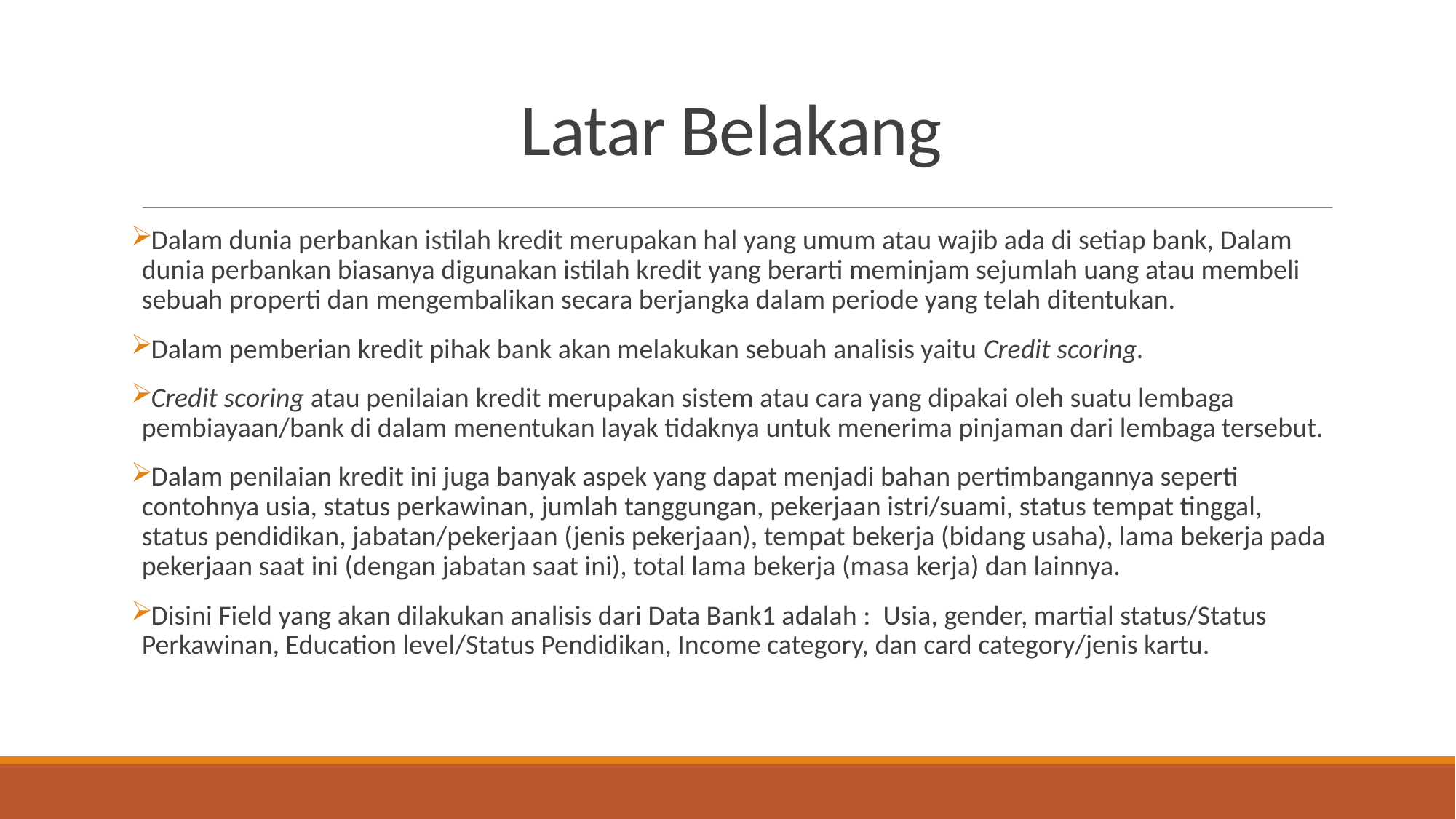

# Latar Belakang
Dalam dunia perbankan istilah kredit merupakan hal yang umum atau wajib ada di setiap bank, Dalam dunia perbankan biasanya digunakan istilah kredit yang berarti meminjam sejumlah uang atau membeli sebuah properti dan mengembalikan secara berjangka dalam periode yang telah ditentukan.
Dalam pemberian kredit pihak bank akan melakukan sebuah analisis yaitu Credit scoring.
Credit scoring atau penilaian kredit merupakan sistem atau cara yang dipakai oleh suatu lembaga pembiayaan/bank di dalam menentukan layak tidaknya untuk menerima pinjaman dari lembaga tersebut.
Dalam penilaian kredit ini juga banyak aspek yang dapat menjadi bahan pertimbangannya seperti contohnya usia, status perkawinan, jumlah tanggungan, pekerjaan istri/suami, status tempat tinggal, status pendidikan, jabatan/pekerjaan (jenis pekerjaan), tempat bekerja (bidang usaha), lama bekerja pada pekerjaan saat ini (dengan jabatan saat ini), total lama bekerja (masa kerja) dan lainnya.
Disini Field yang akan dilakukan analisis dari Data Bank1 adalah :  Usia, gender, martial status/Status Perkawinan, Education level/Status Pendidikan, Income category, dan card category/jenis kartu.